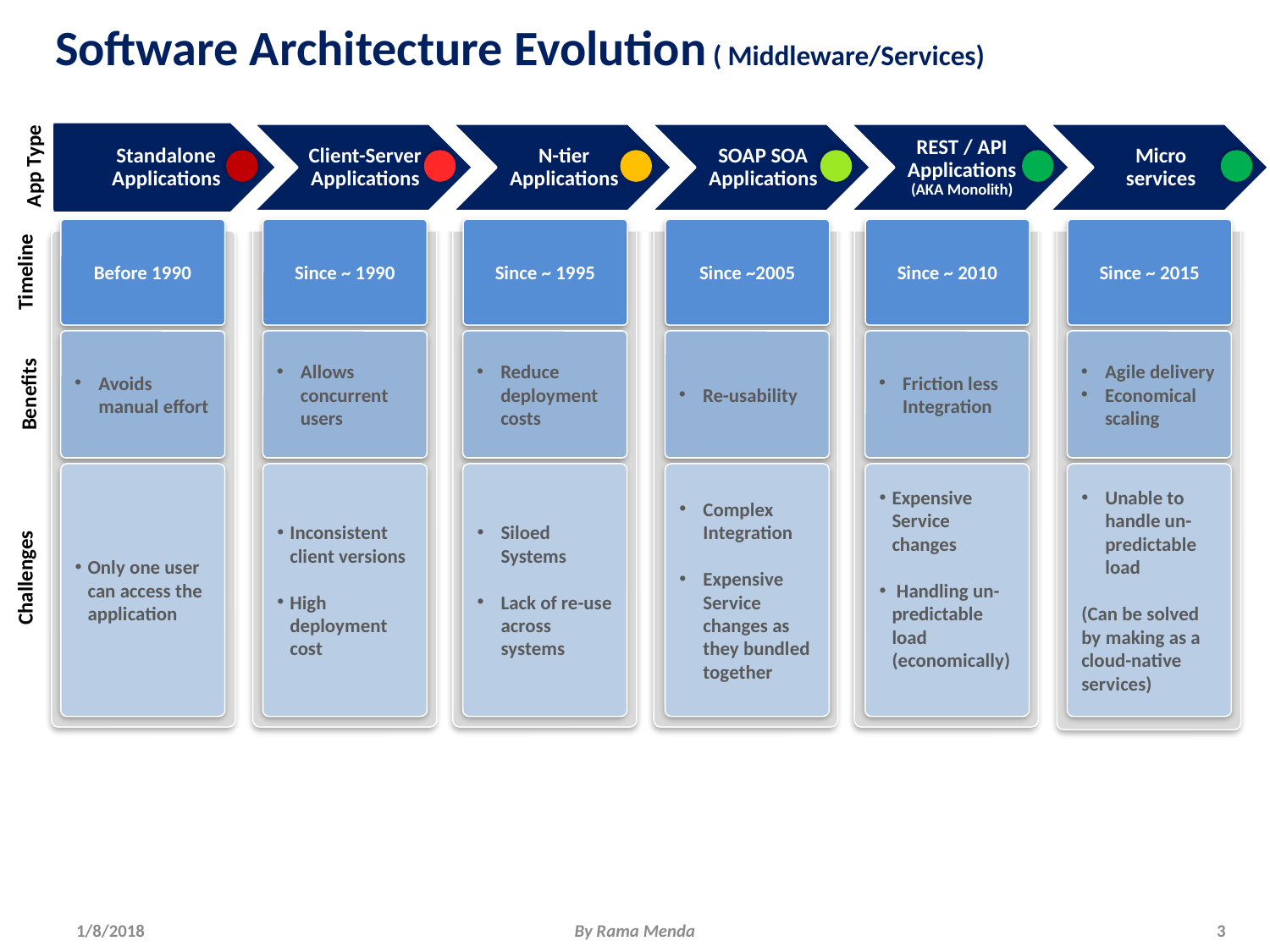

# Software Architecture Evolution ( Middleware/Services)
Standalone
Applications
Client-Server
Applications
N-tier
Applications
SOAP SOA
Applications
REST / API
Applications
(AKA Monolith)
Micro services

App Type

Before 1990
Since ~ 1990
Since ~ 1995
Since ~2005
Since ~ 2010
Since ~ 2015

Timeline
Avoids manual effort
Allows concurrent users
Reduce deployment costs
Re-usability
Friction less Integration
Agile delivery
Economical scaling
Benefits
Only one user can access the application
Inconsistent client versions

High deployment cost
Siloed Systems

Lack of re-use across systems
Complex Integration

Expensive Service changes as they bundled together
Expensive Service changes

 Handling un-predictable load (economically)

Unable to handle un-predictable load

(Can be solved by making as a cloud-native services)
Challenges
1/8/2018
By Rama Menda
3